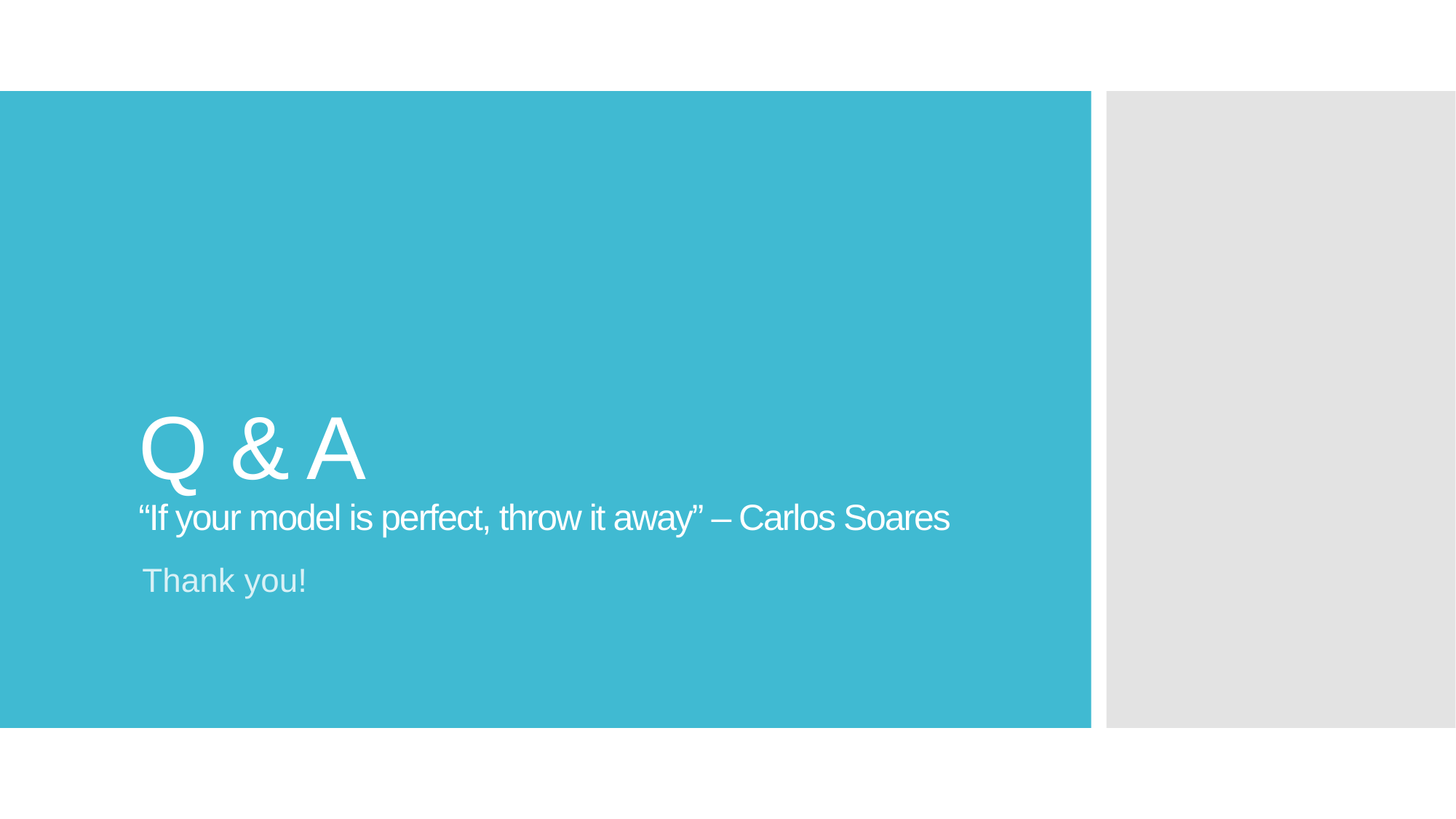

# Q & A “If your model is perfect, throw it away” – Carlos Soares
Thank you!